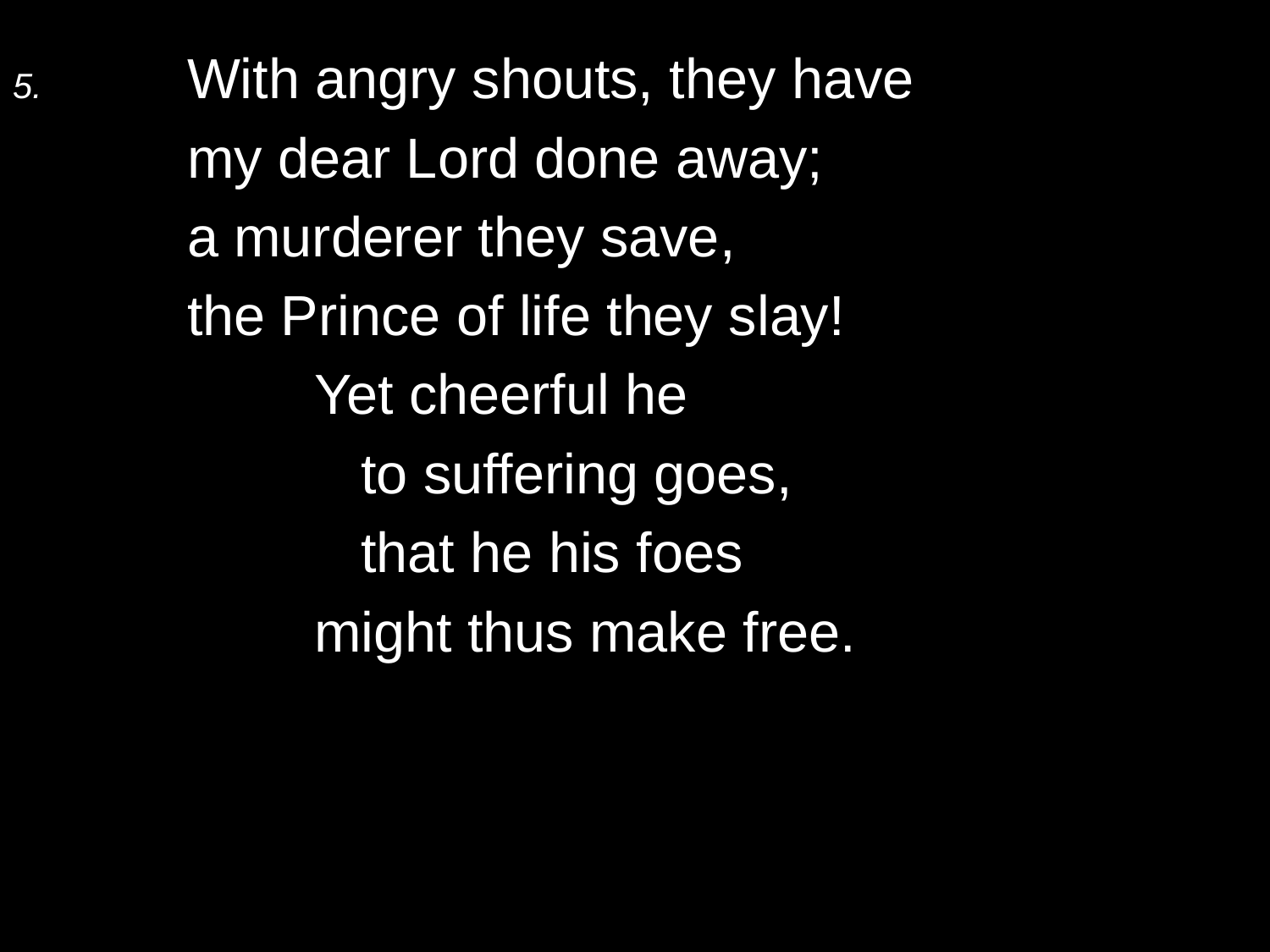

5.	With angry shouts, they have
	my dear Lord done away;
	a murderer they save,
	the Prince of life they slay!
		Yet cheerful he
		   to suffering goes,
		   that he his foes
		might thus make free.